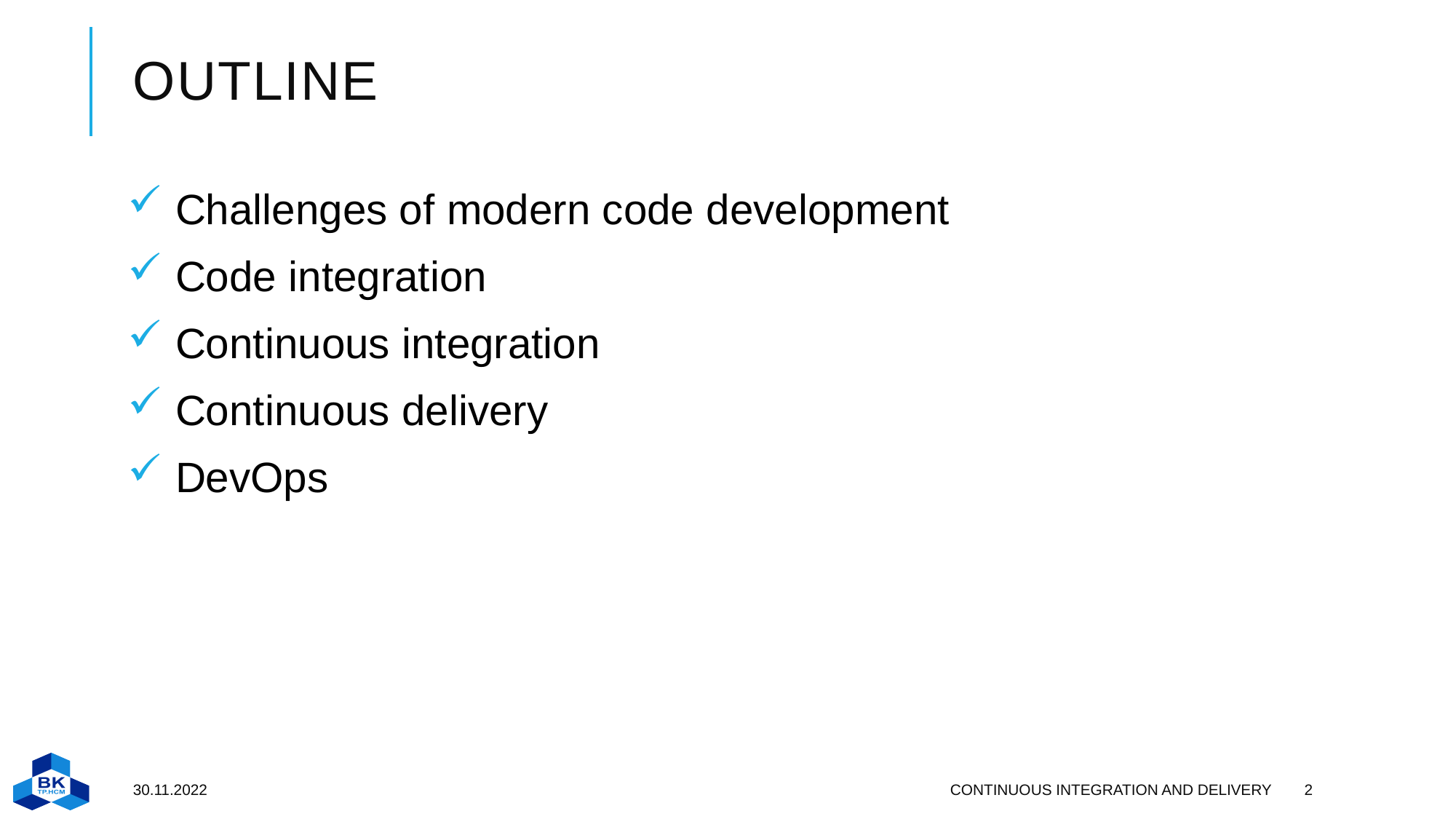

# Outline
Challenges of modern code development
Code integration
Continuous integration
Continuous delivery
DevOps
30.11.2022
Continuous Integration and Delivery
2